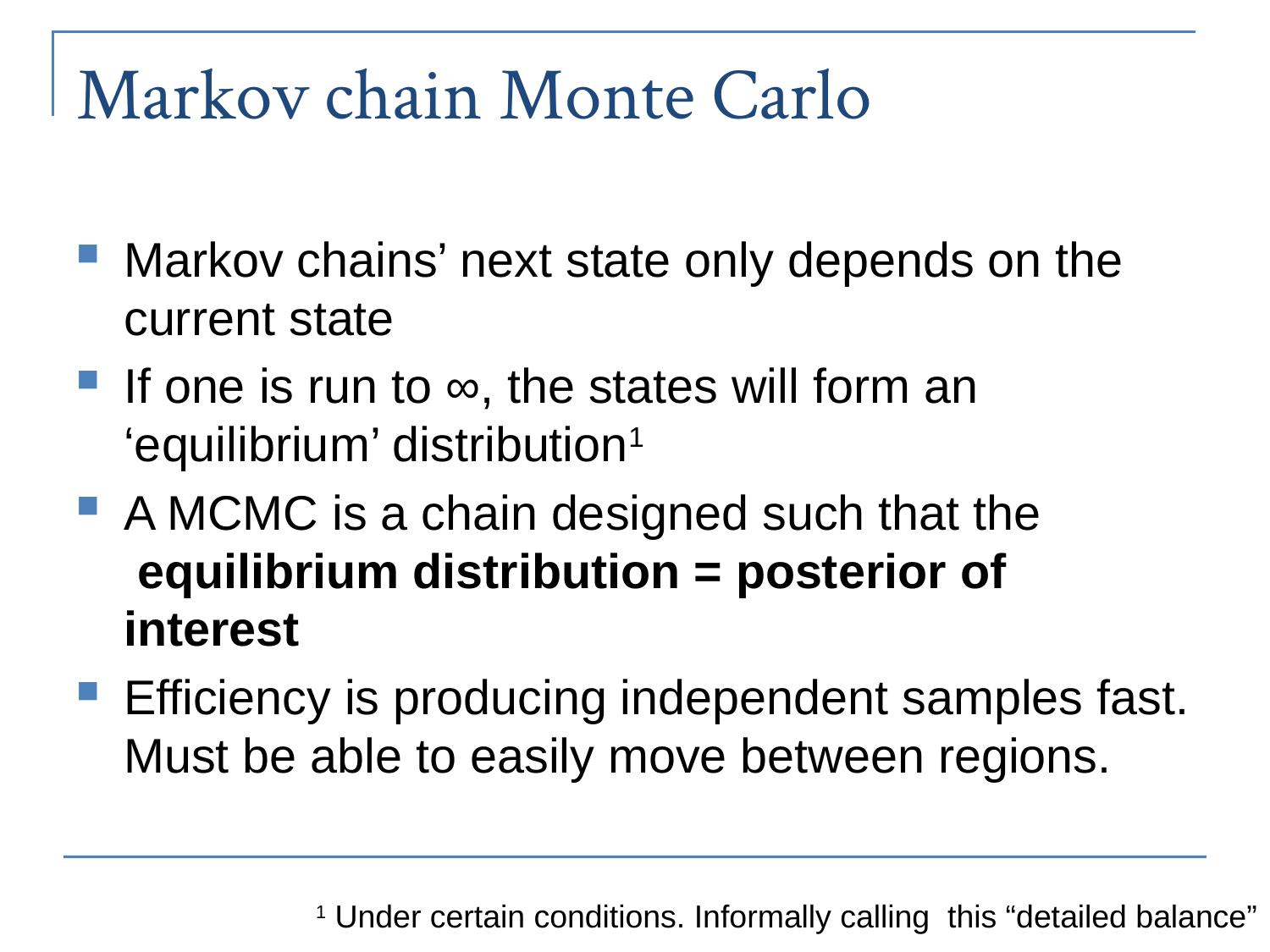

# Markov chain Monte Carlo
Markov chains’ next state only depends on the current state
If one is run to ∞, the states will form an ‘equilibrium’ distribution1
A MCMC is a chain designed such that the
 equilibrium distribution = posterior of interest
Efficiency is producing independent samples fast. Must be able to easily move between regions.
1 Under certain conditions. Informally calling  this “detailed balance”